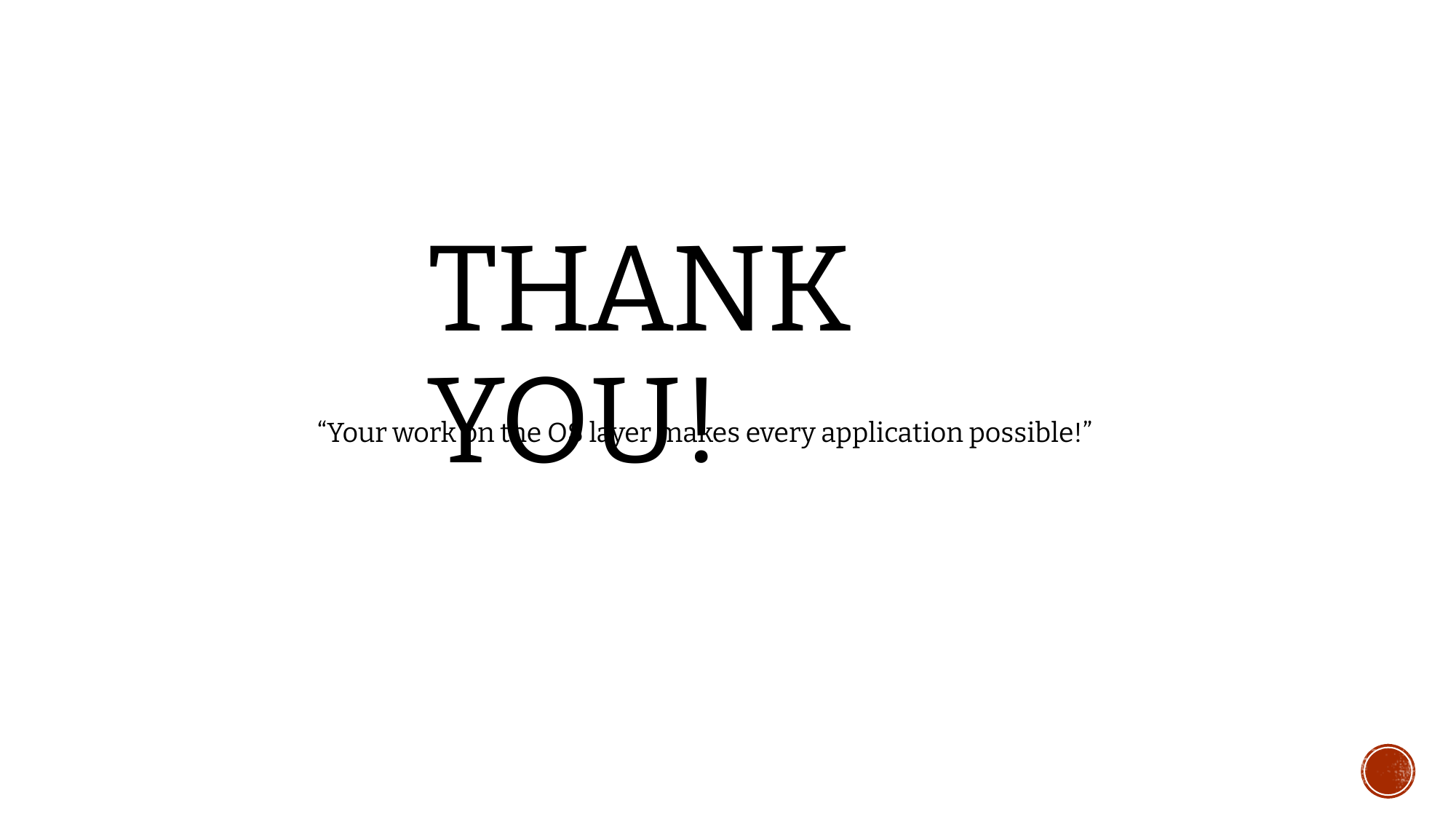

# Thank you!
“Your work on the OS layer makes every application possible!”